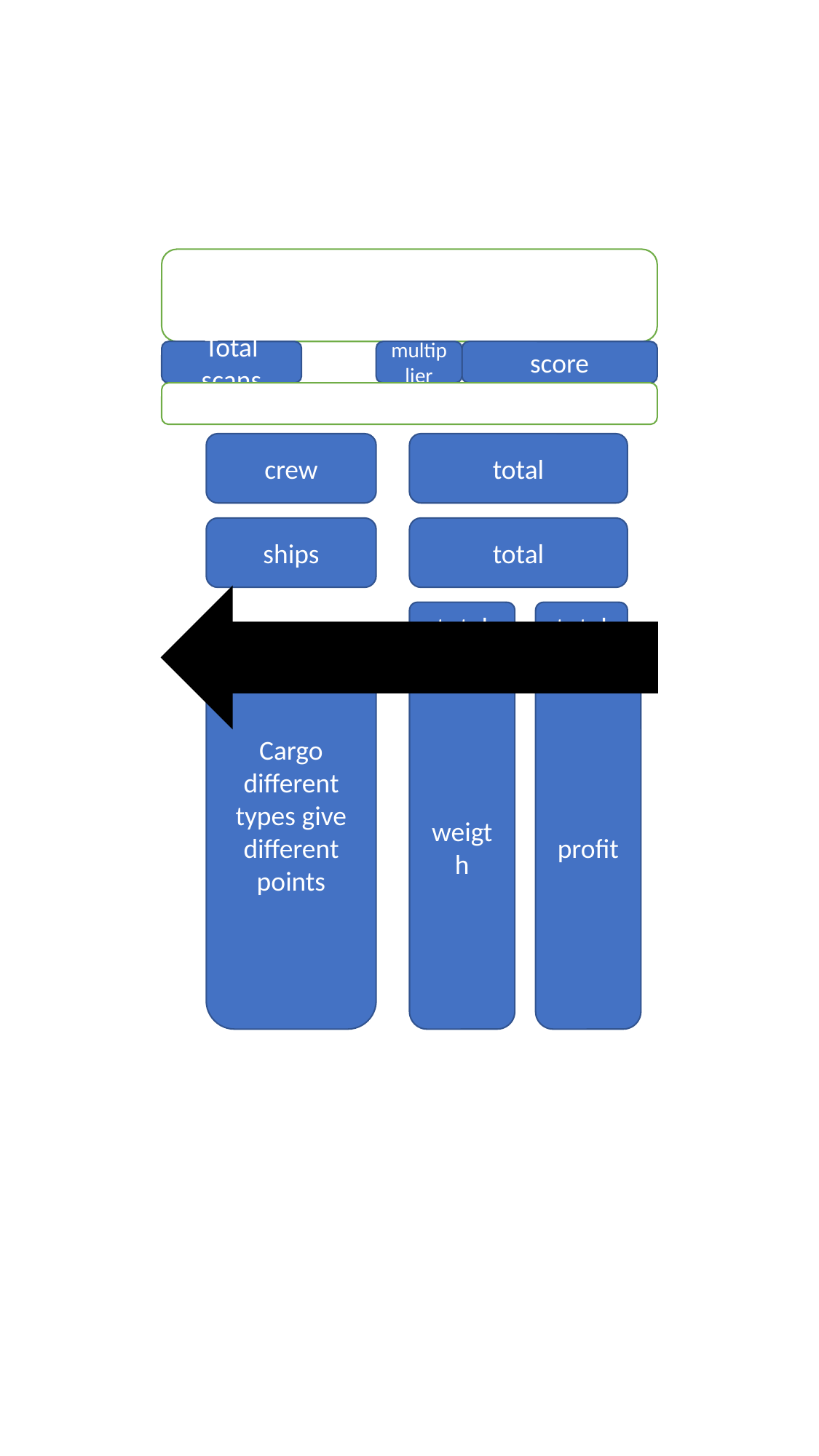

multiplier
Total scans
score

crew
total
ships
total

total
total
Cargo
different types give different points
weigth
profit